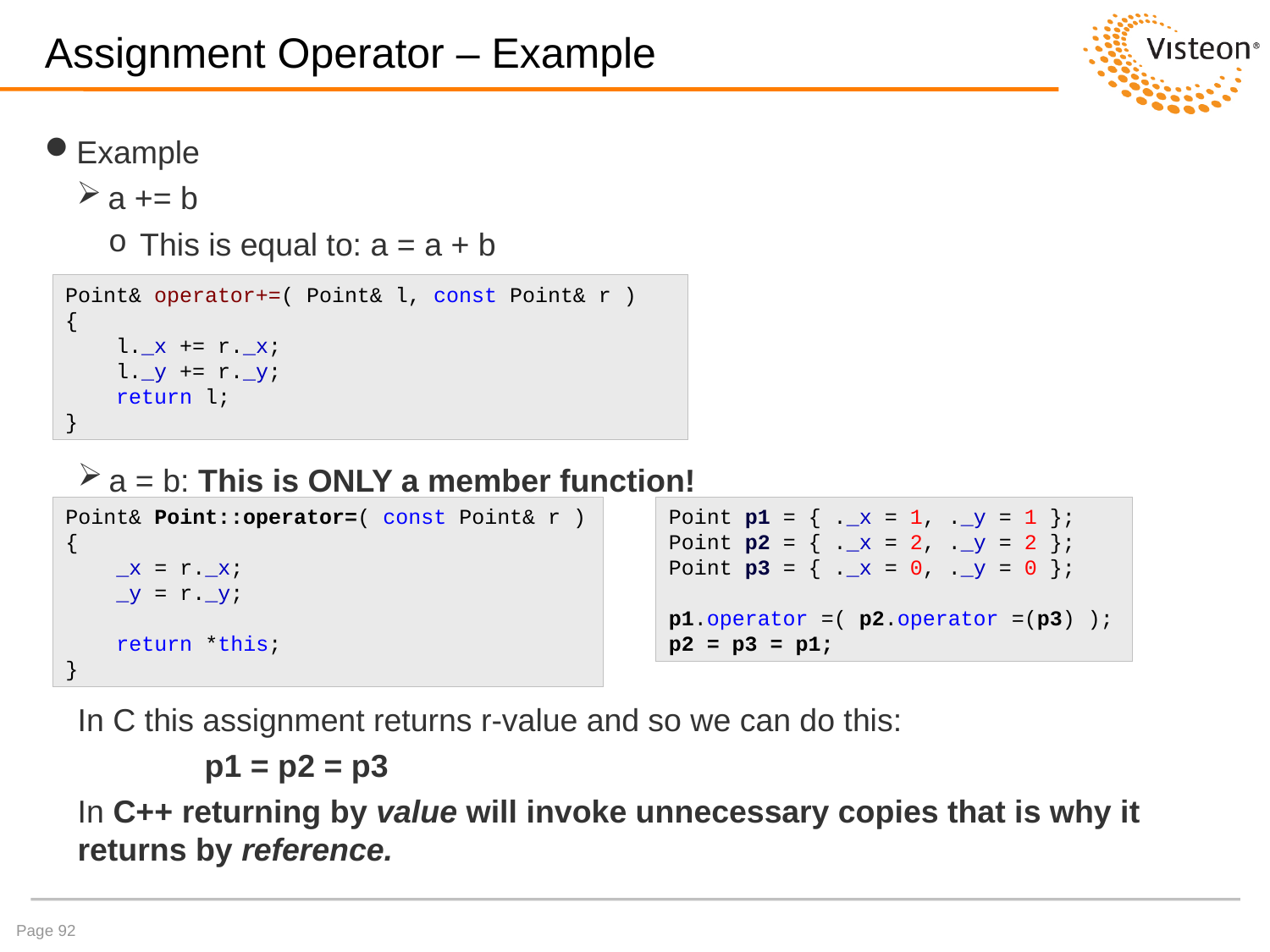

# Assignment Operator – Example
Example
a += b
This is equal to: a = a + b

Point& operator+=( Point& l, const Point& r )
{
    l._x += r._x;
    l._y += r._y;
    return l;
}
a = b: This is ONLY a member function!
Point& Point::operator=( const Point& r )
{
    _x = r._x;
    _y = r._y;

    return *this;
}
Point p1 = { ._x = 1, ._y = 1 };
Point p2 = { ._x = 2, ._y = 2 };
Point p3 = { ._x = 0, ._y = 0 };

p1.operator =( p2.operator =(p3) );
p2 = p3 = p1;
In C this assignment returns r-value and so we can do this:
	p1 = p2 = p3
In C++ returning by value will invoke unnecessary copies that is why it returns by reference.
Page 92